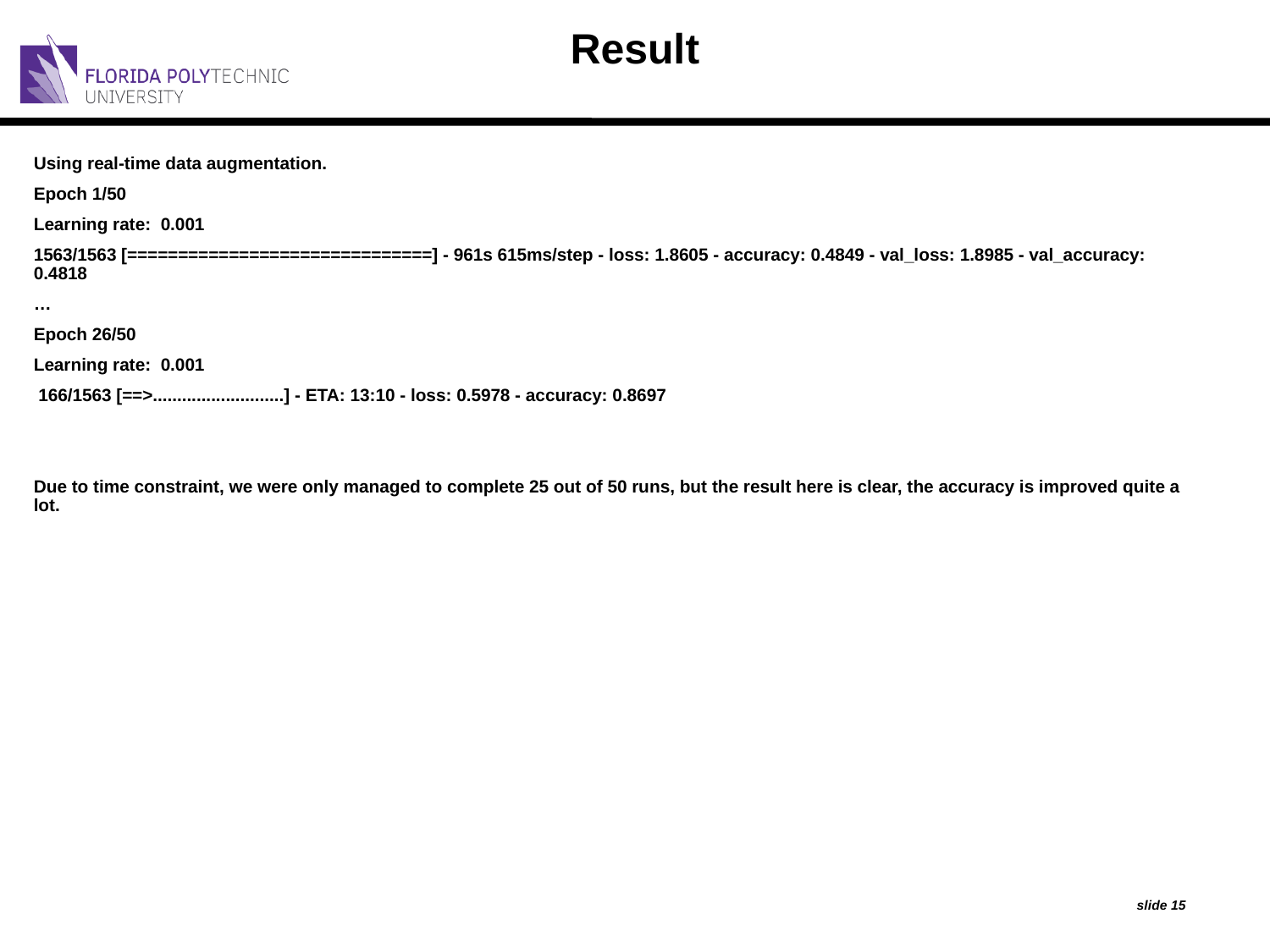

# Result
Using real-time data augmentation.
Epoch 1/50
Learning rate:  0.001
1563/1563 [==============================] - 961s 615ms/step - loss: 1.8605 - accuracy: 0.4849 - val_loss: 1.8985 - val_accuracy: 0.4818
…
Epoch 26/50
Learning rate:  0.001
 166/1563 [==>...........................] - ETA: 13:10 - loss: 0.5978 - accuracy: 0.8697
​

Due to time constraint, we were only managed to complete 25 out of 50 runs, but the result here is clear, the accuracy is improved quite a lot.